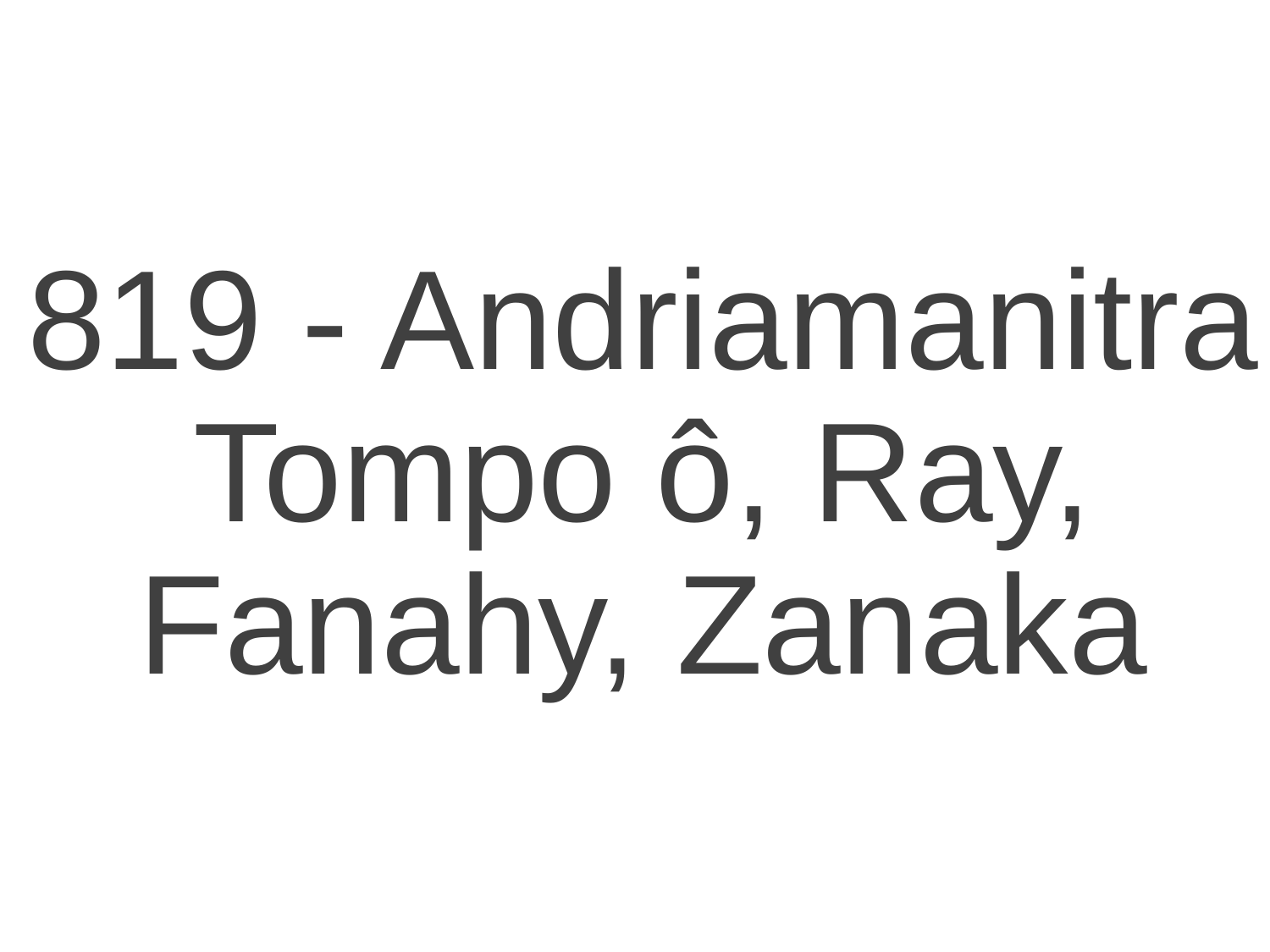

819 - Andriamanitra Tompo ô, Ray, Fanahy, Zanaka